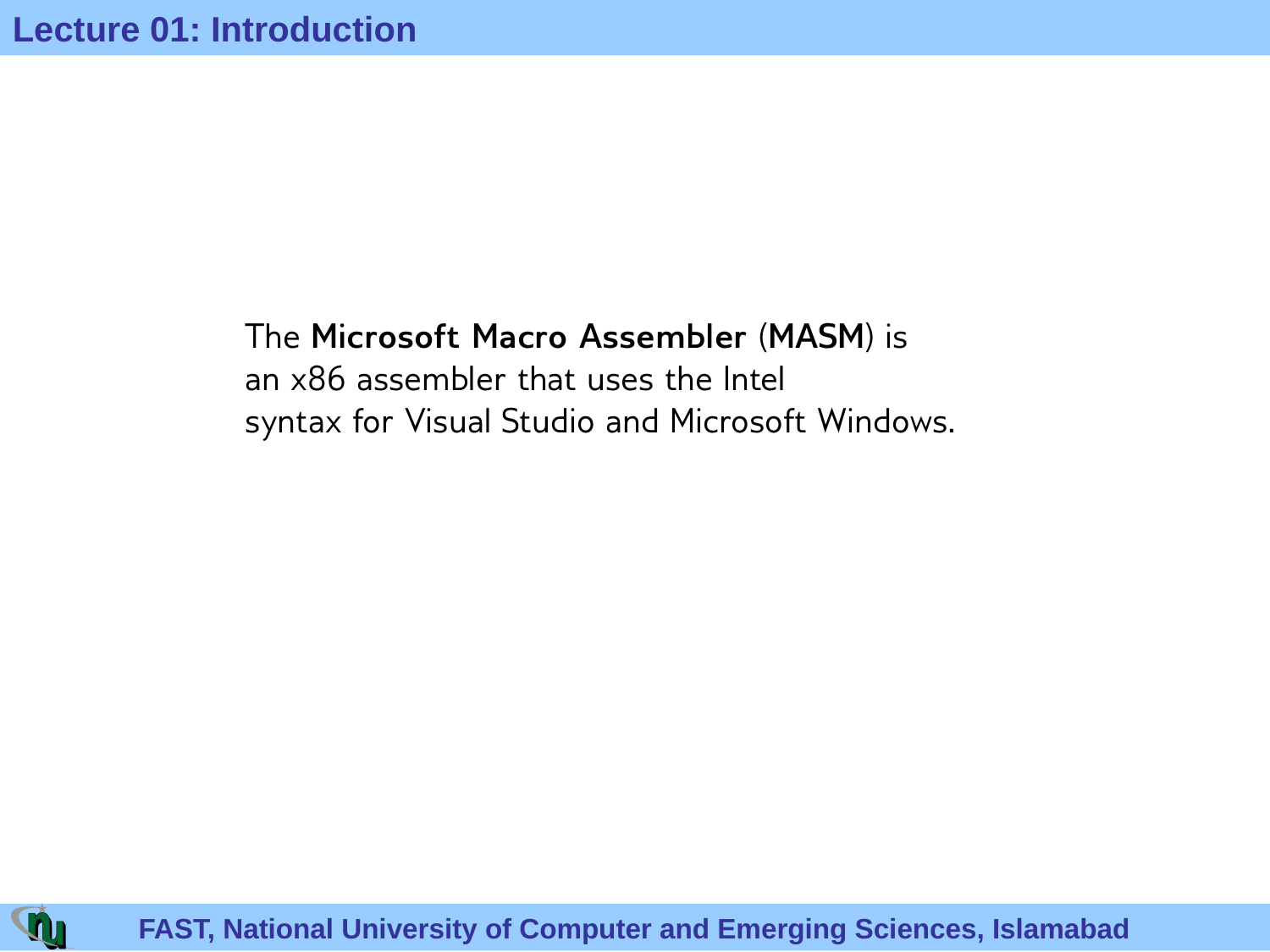

The Microsoft Macro Assembler (MASM) is an x86 assembler that uses the Intel syntax for Visual Studio and Microsoft Windows.